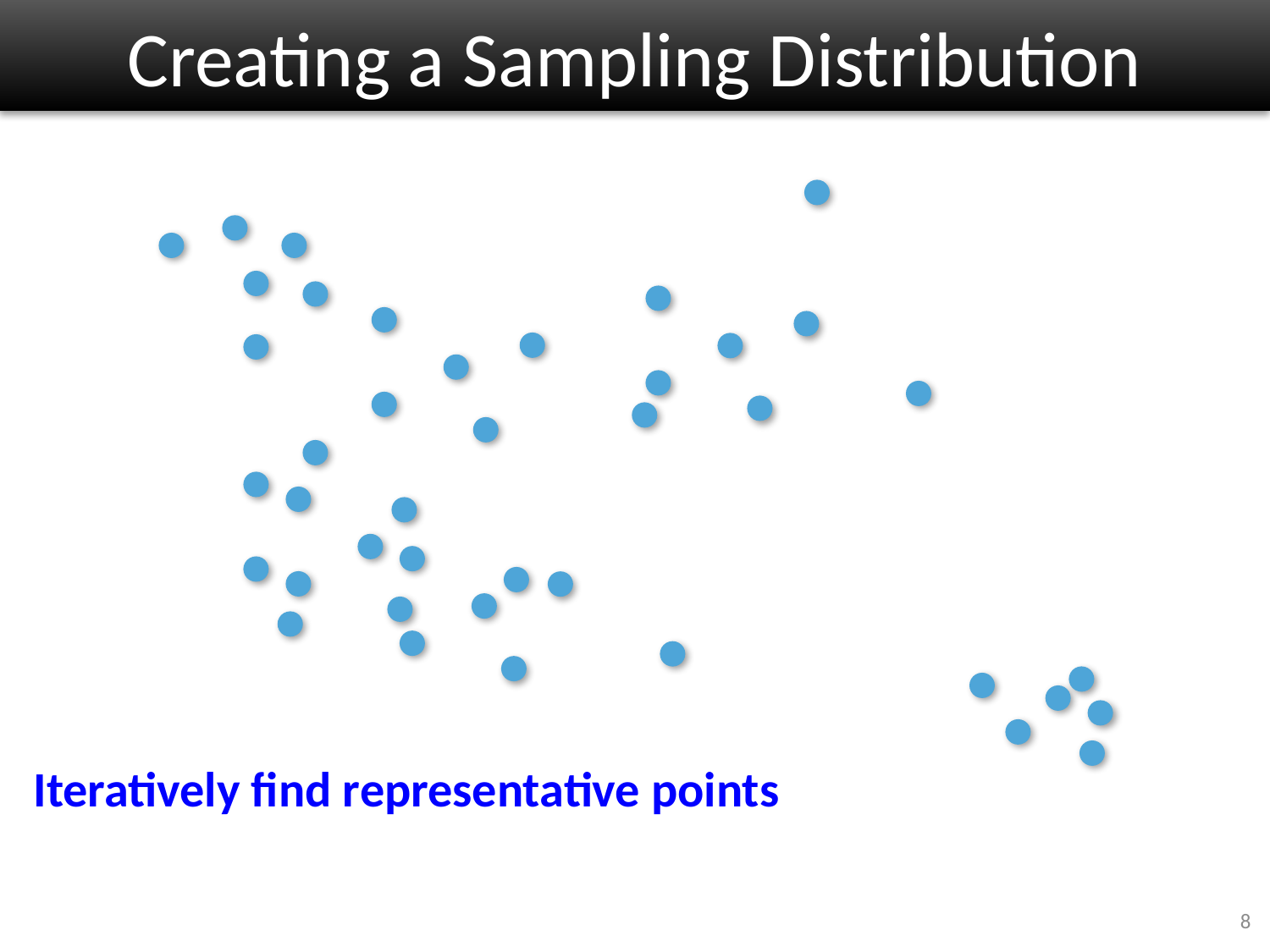

# Creating a Sampling Distribution

Iteratively find representative points
8